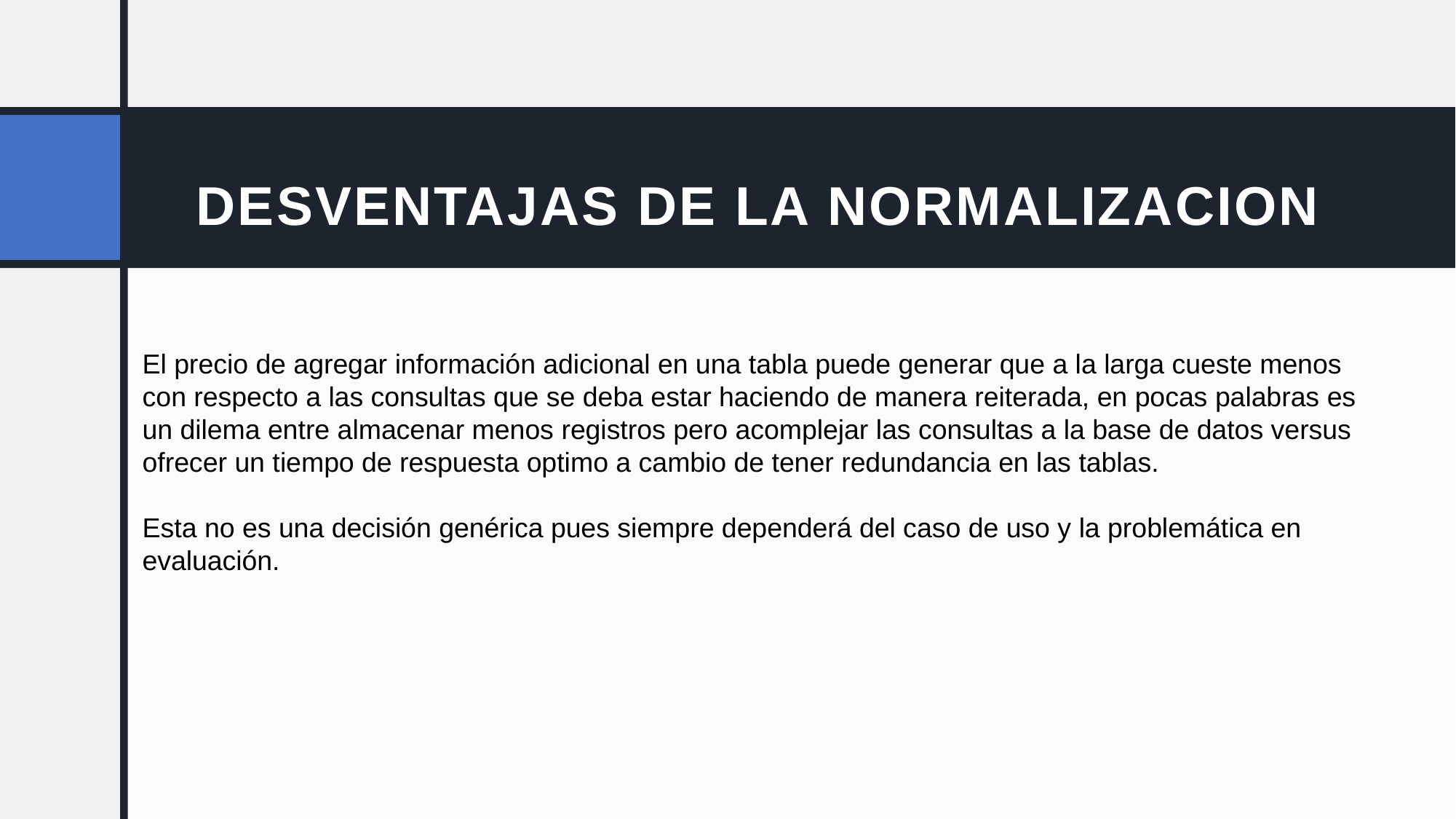

# DESVENTAJAS DE LA NORMALIZACION

El precio de agregar información adicional en una tabla puede generar que a la larga cueste menos con respecto a las consultas que se deba estar haciendo de manera reiterada, en pocas palabras es un dilema entre almacenar menos registros pero acomplejar las consultas a la base de datos versus ofrecer un tiempo de respuesta optimo a cambio de tener redundancia en las tablas.

Esta no es una decisión genérica pues siempre dependerá del caso de uso y la problemática en evaluación.